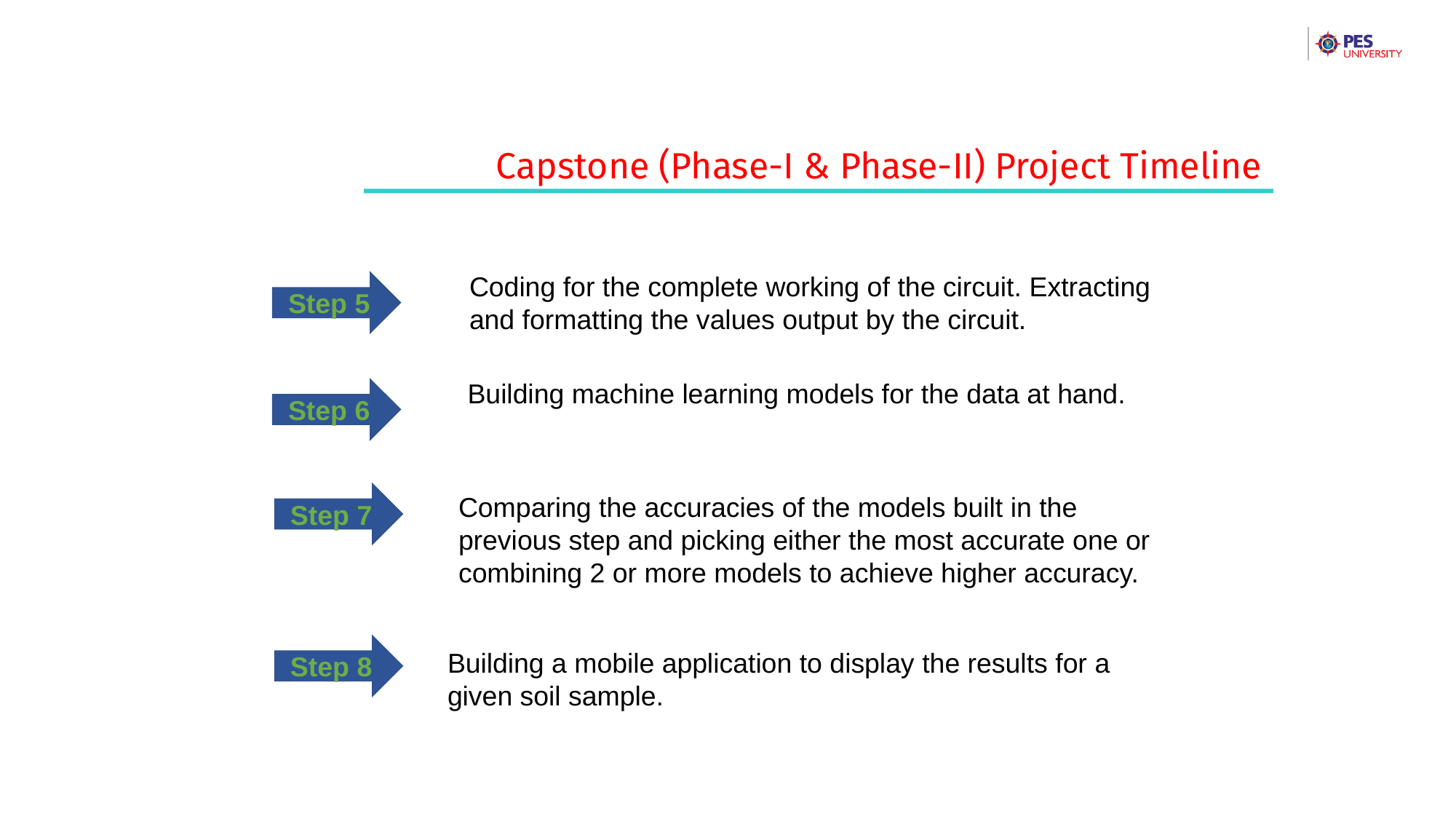

Capstone (Phase-I & Phase-II) Project Timeline

Coding for the complete working of the circuit. Extracting and formatting the values output by the circuit.
Step 5
Building machine learning models for the data at hand.
Step 6
Step 7
Comparing the accuracies of the models built in the previous step and picking either the most accurate one or combining 2 or more models to achieve higher accuracy.
Step 8
Building a mobile application to display the results for a given soil sample.